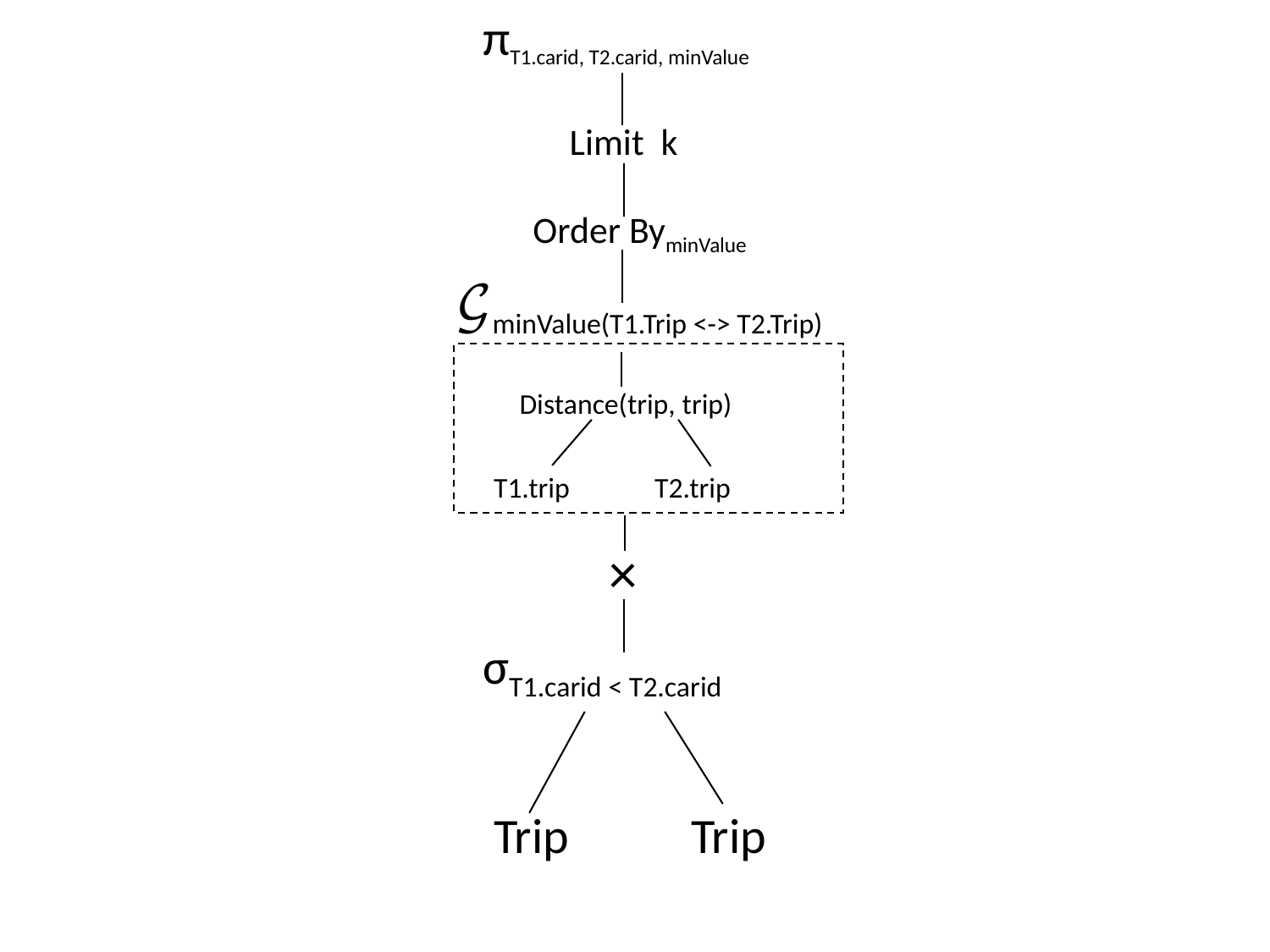

πT1.carid, T2.carid, minValue
Limit  k
Order ByminValue
𝒢minValue(T1.Trip <-> T2.Trip)

Distance(trip, trip)
T1.trip             T2.trip
×
σT1.carid < T2.carid
Trip
Trip